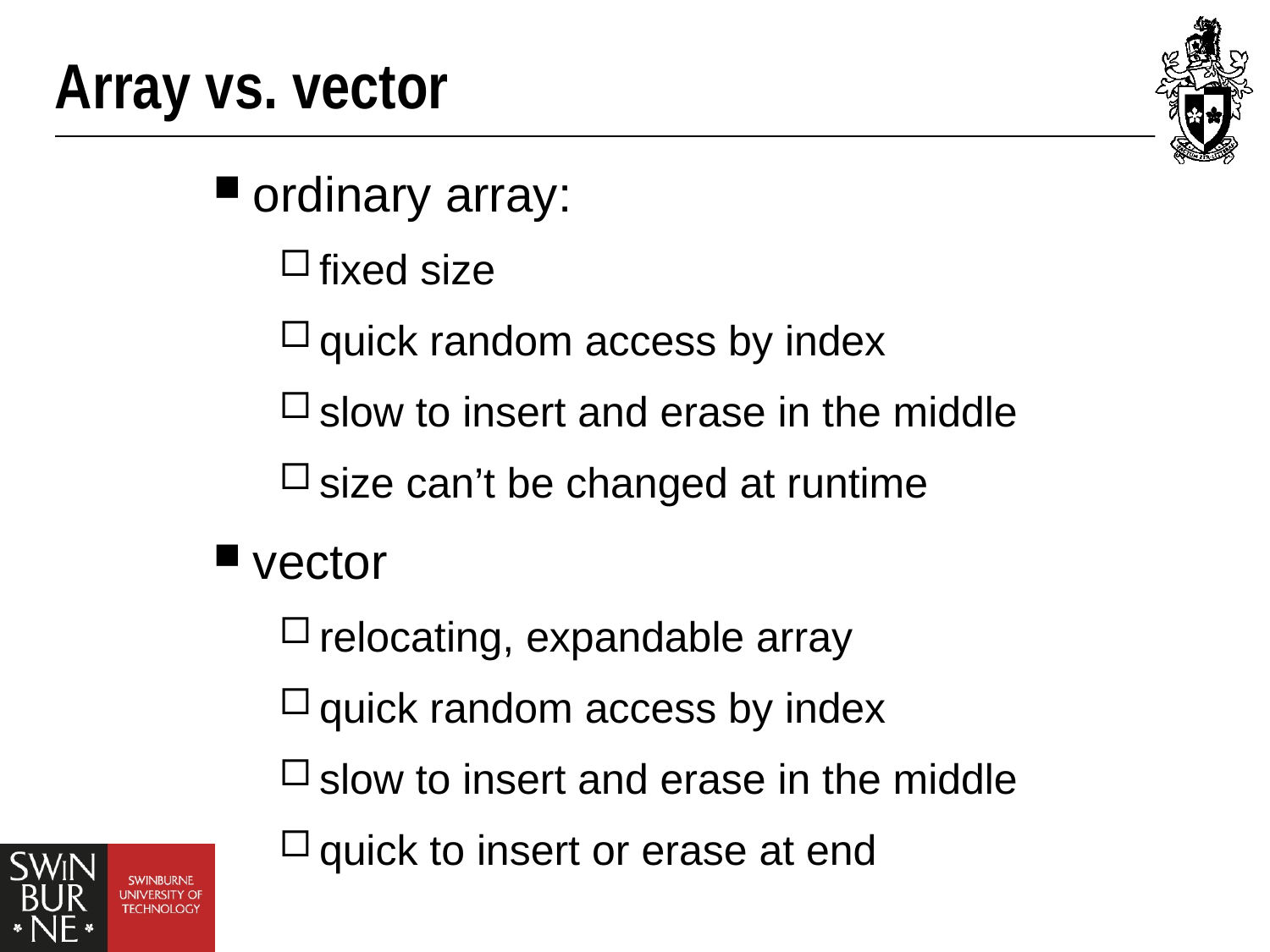

# Array vs. vector
ordinary array:
fixed size
quick random access by index
slow to insert and erase in the middle
size can’t be changed at runtime
vector
relocating, expandable array
quick random access by index
slow to insert and erase in the middle
quick to insert or erase at end